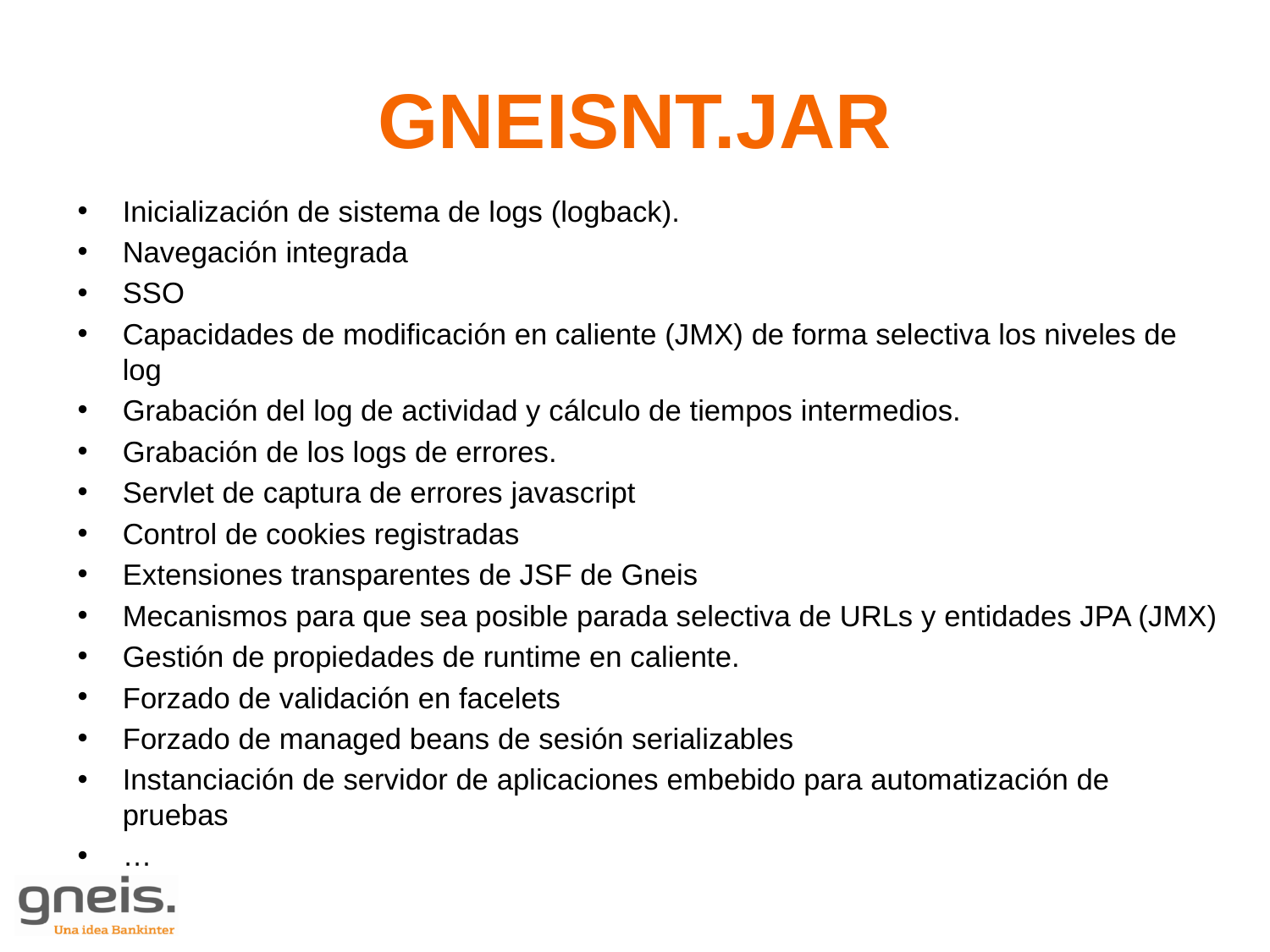

# GNEISNT.JAR
Inicialización de sistema de logs (logback).
Navegación integrada
SSO
Capacidades de modificación en caliente (JMX) de forma selectiva los niveles de log
Grabación del log de actividad y cálculo de tiempos intermedios.
Grabación de los logs de errores.
Servlet de captura de errores javascript
Control de cookies registradas
Extensiones transparentes de JSF de Gneis
Mecanismos para que sea posible parada selectiva de URLs y entidades JPA (JMX)
Gestión de propiedades de runtime en caliente.
Forzado de validación en facelets
Forzado de managed beans de sesión serializables
Instanciación de servidor de aplicaciones embebido para automatización de pruebas
…